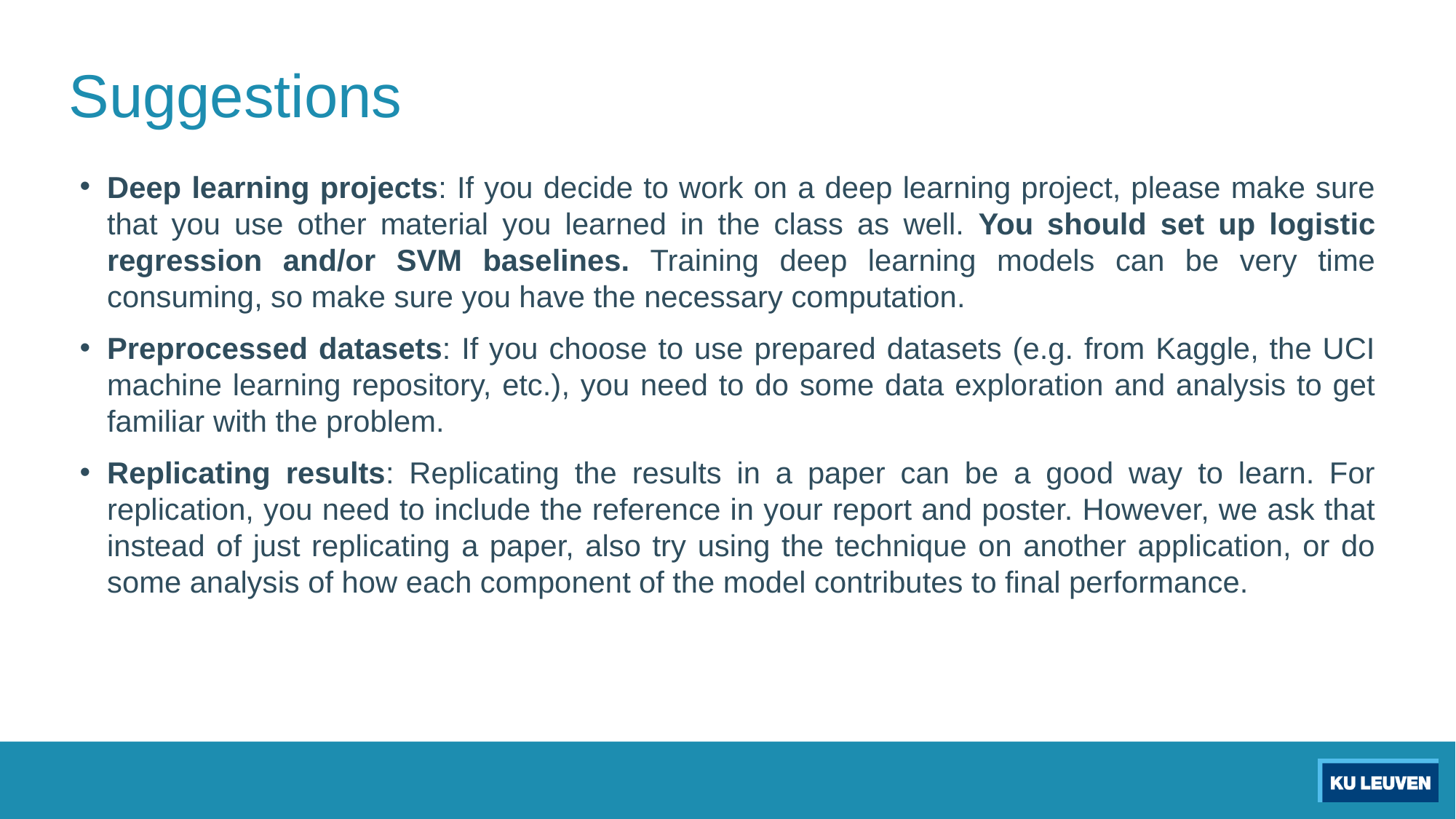

# Suggestions
Deep learning projects: If you decide to work on a deep learning project, please make sure that you use other material you learned in the class as well. You should set up logistic regression and/or SVM baselines. Training deep learning models can be very time consuming, so make sure you have the necessary computation.
Preprocessed datasets: If you choose to use prepared datasets (e.g. from Kaggle, the UCI machine learning repository, etc.), you need to do some data exploration and analysis to get familiar with the problem.
Replicating results: Replicating the results in a paper can be a good way to learn. For replication, you need to include the reference in your report and poster. However, we ask that instead of just replicating a paper, also try using the technique on another application, or do some analysis of how each component of the model contributes to final performance.